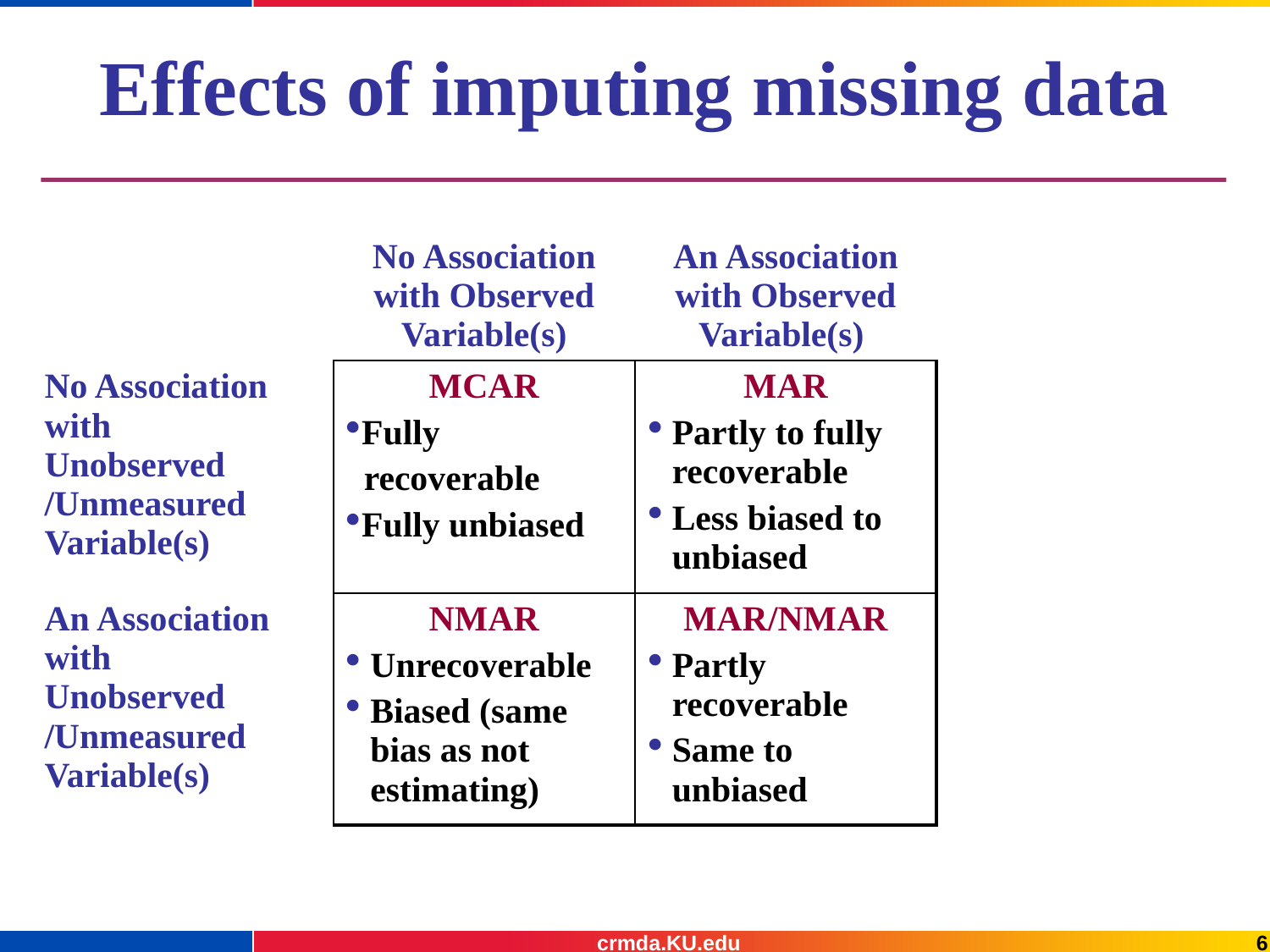

# Effects of imputing missing data
|  | No Association with Observed Variable(s) | An Association with Observed Variable(s) |
| --- | --- | --- |
| No Association with Unobserved /Unmeasured Variable(s) | MCAR Fully recoverable Fully unbiased | MAR Partly to fully recoverable Less biased to unbiased |
| An Association with Unobserved /Unmeasured Variable(s) | NMAR Unrecoverable Biased (same bias as not estimating) | MAR/NMAR Partly recoverable Same to unbiased |

crmda.KU.edu
6